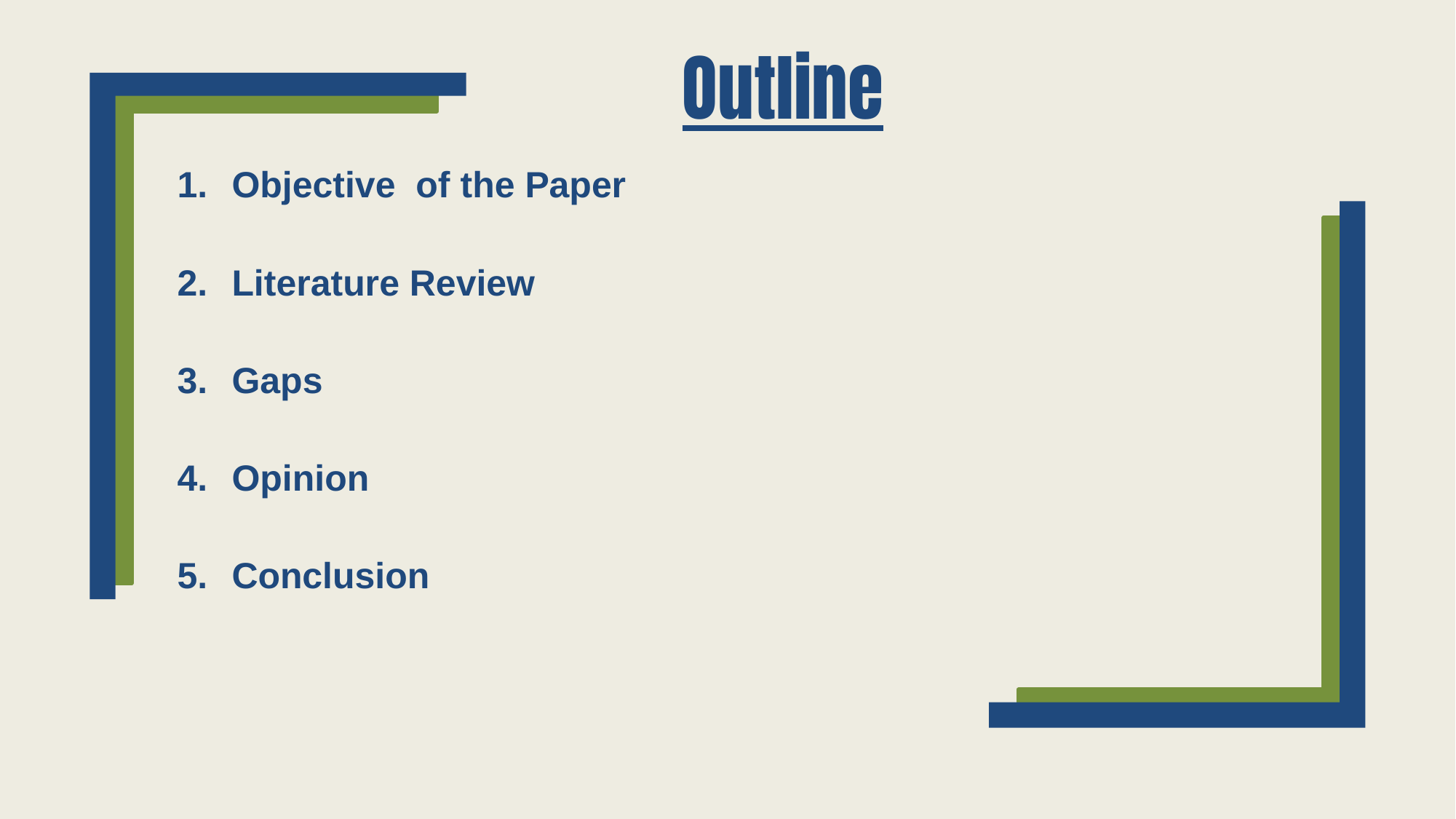

# Outline
Objective  of the Paper

Literature Review

Gaps

Opinion

Conclusion